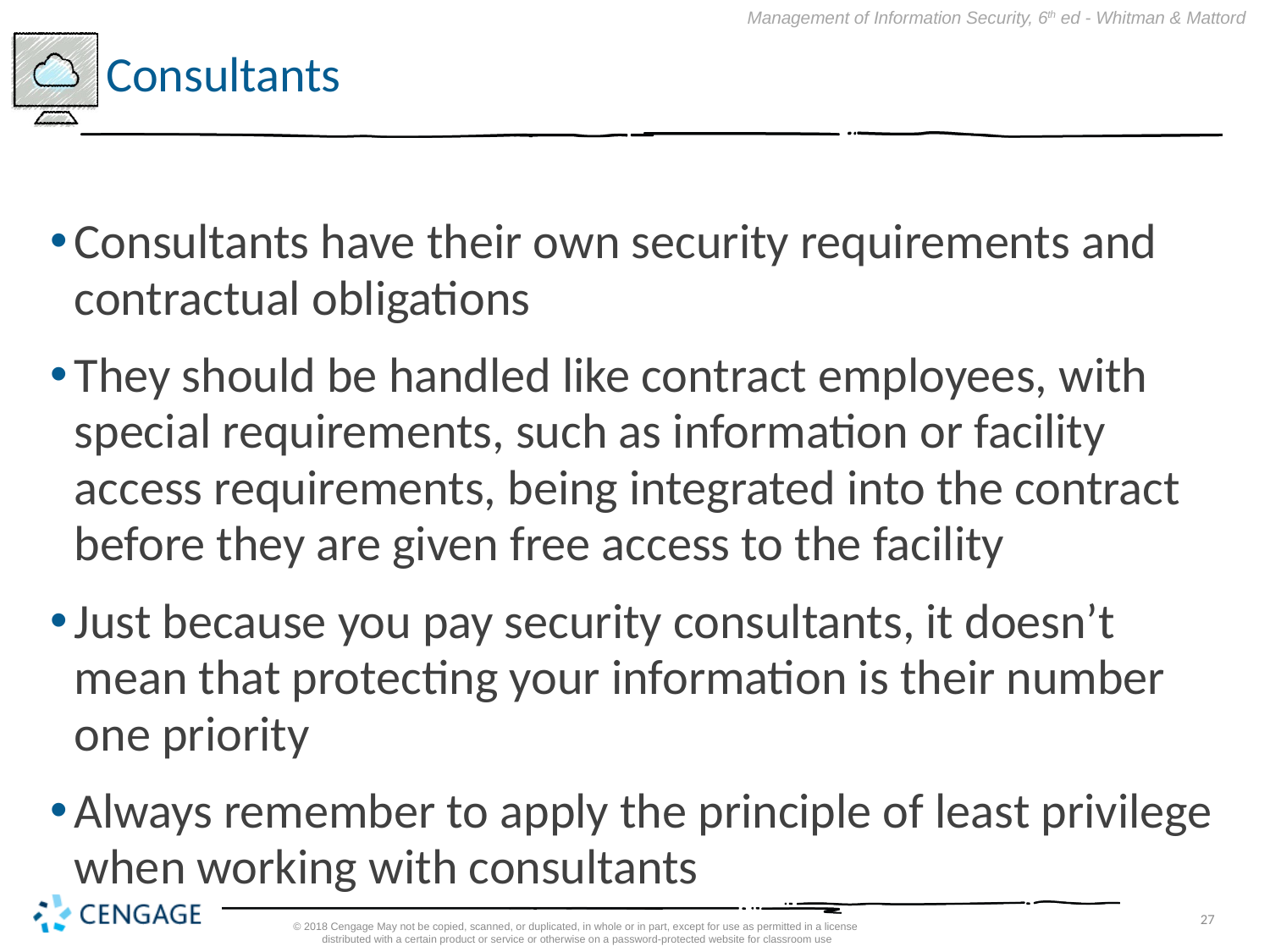

# Consultants
Consultants have their own security requirements and contractual obligations
They should be handled like contract employees, with special requirements, such as information or facility access requirements, being integrated into the contract before they are given free access to the facility
Just because you pay security consultants, it doesn’t mean that protecting your information is their number one priority
Always remember to apply the principle of least privilege when working with consultants